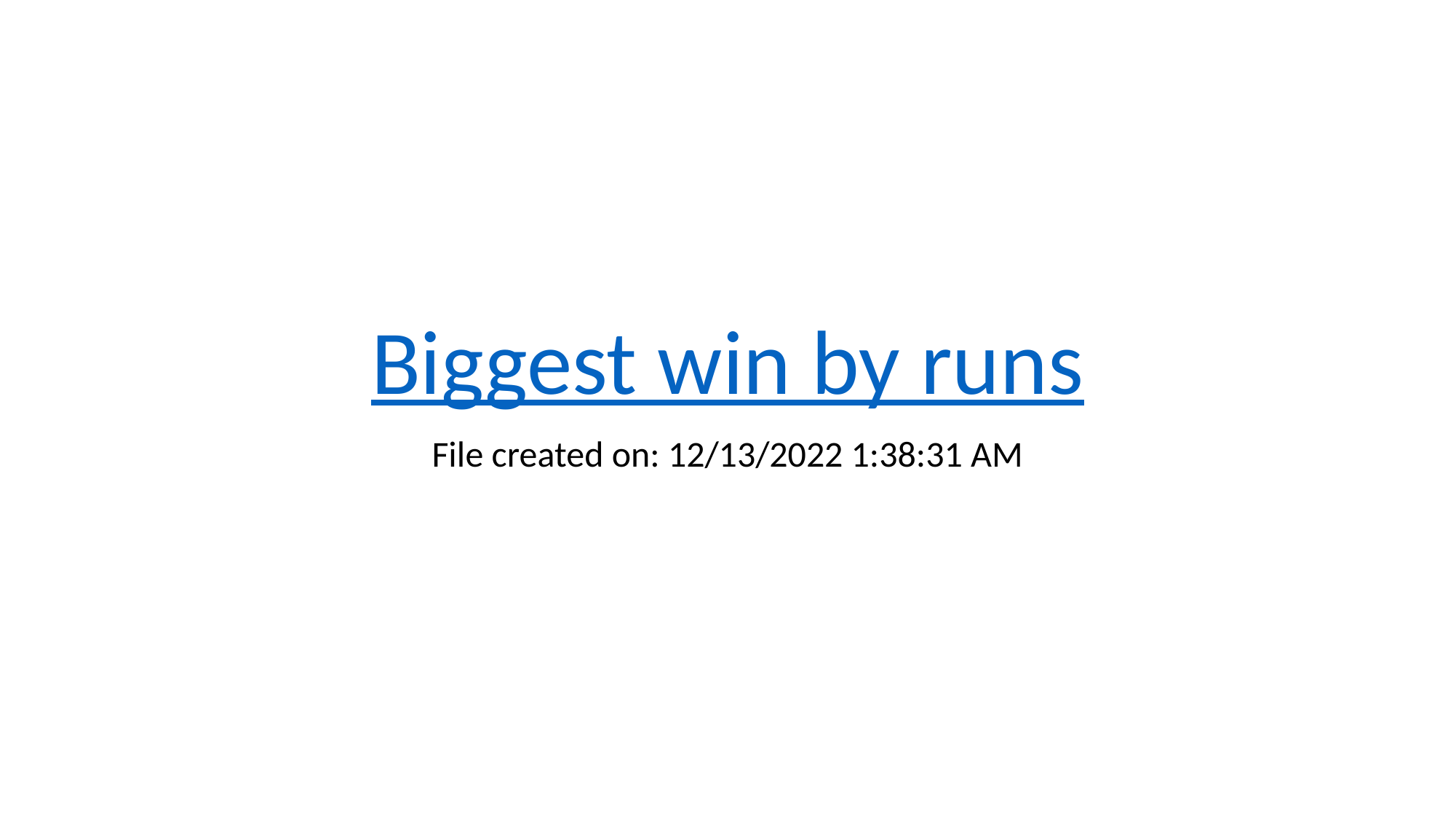

# Biggest win by runs
File created on: 12/13/2022 1:38:31 AM